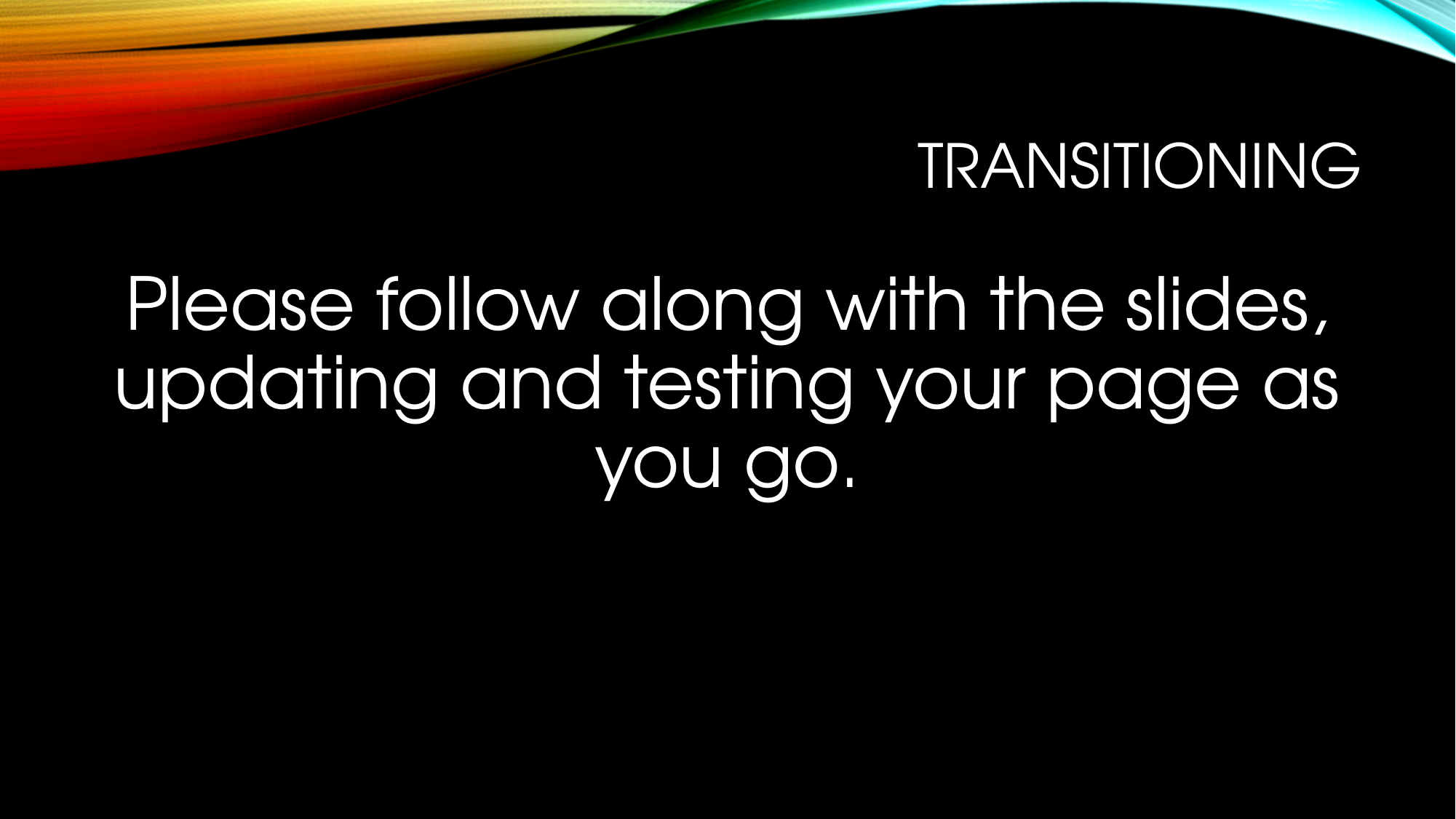

# Transitioning
Please follow along with the slides, updating and testing your page as you go.